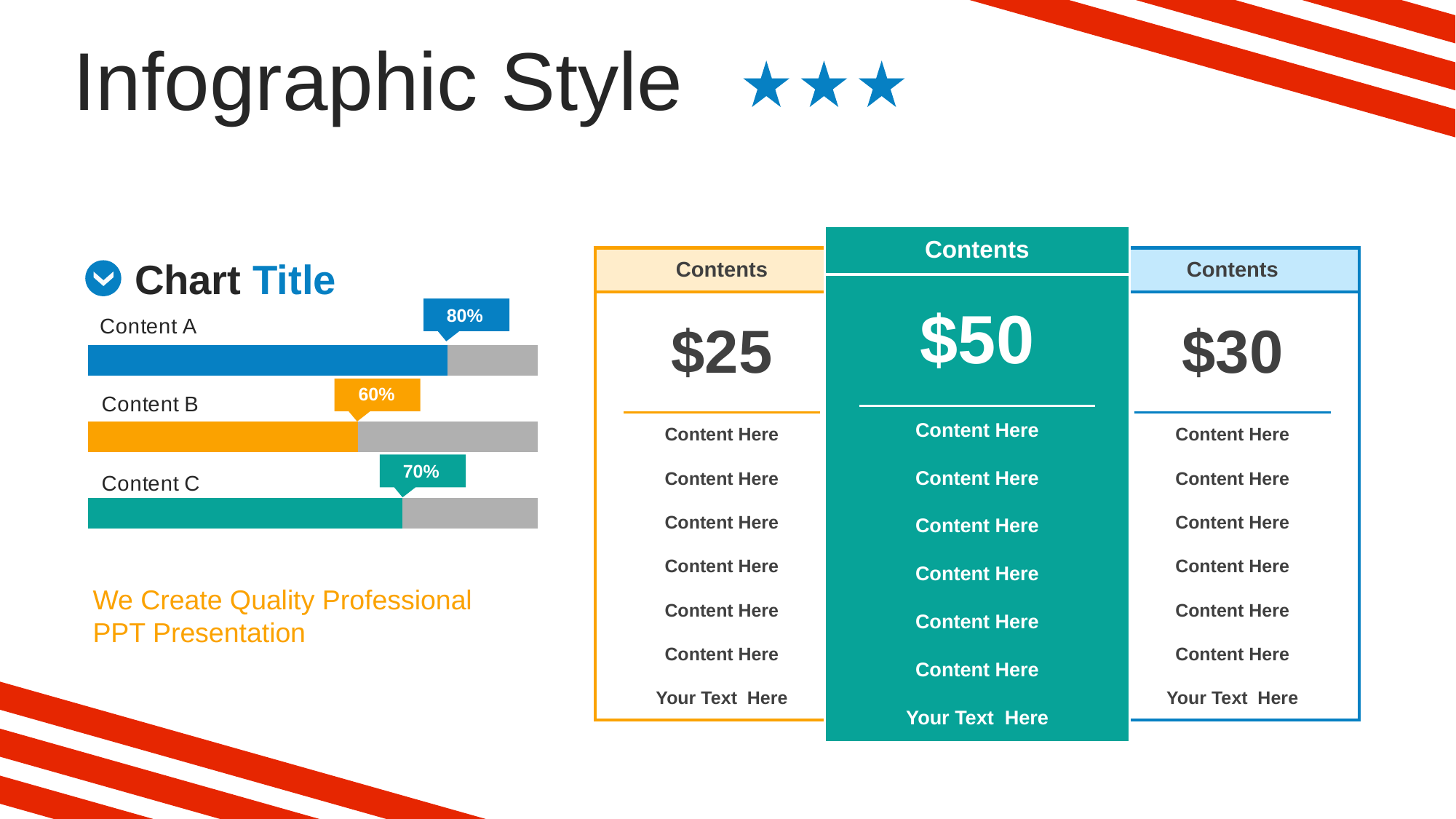

Infographic Style

| Contents |  |  |
| --- | --- | --- |
| $50 |  |  |
|  | Content Here |  |
|  | Content Here |  |
|  | Content Here |  |
|  | Content Here |  |
|  | Content Here |  |
|  | Content Here |  |
| Your Text Here |  |  |
Chart Title
| Contents |  |  |
| --- | --- | --- |
| $25 |  |  |
|  | Content Here |  |
|  | Content Here |  |
|  | Content Here |  |
|  | Content Here |  |
|  | Content Here |  |
|  | Content Here |  |
| Your Text Here |  |  |
| Contents |  |  |
| --- | --- | --- |
| $30 |  |  |
|  | Content Here |  |
|  | Content Here |  |
|  | Content Here |  |
|  | Content Here |  |
|  | Content Here |  |
|  | Content Here |  |
| Your Text Here |  |  |

80%

### Chart

| Category | Series 1 | Series 2 |
|---|---|---|
| Category 1 | 7.0 | 3.0 |
| Category 2 | 6.0 | 4.0 |
| Category 3 | 8.0 | 2.0 |
60%

70%

We Create Quality Professional PPT Presentation